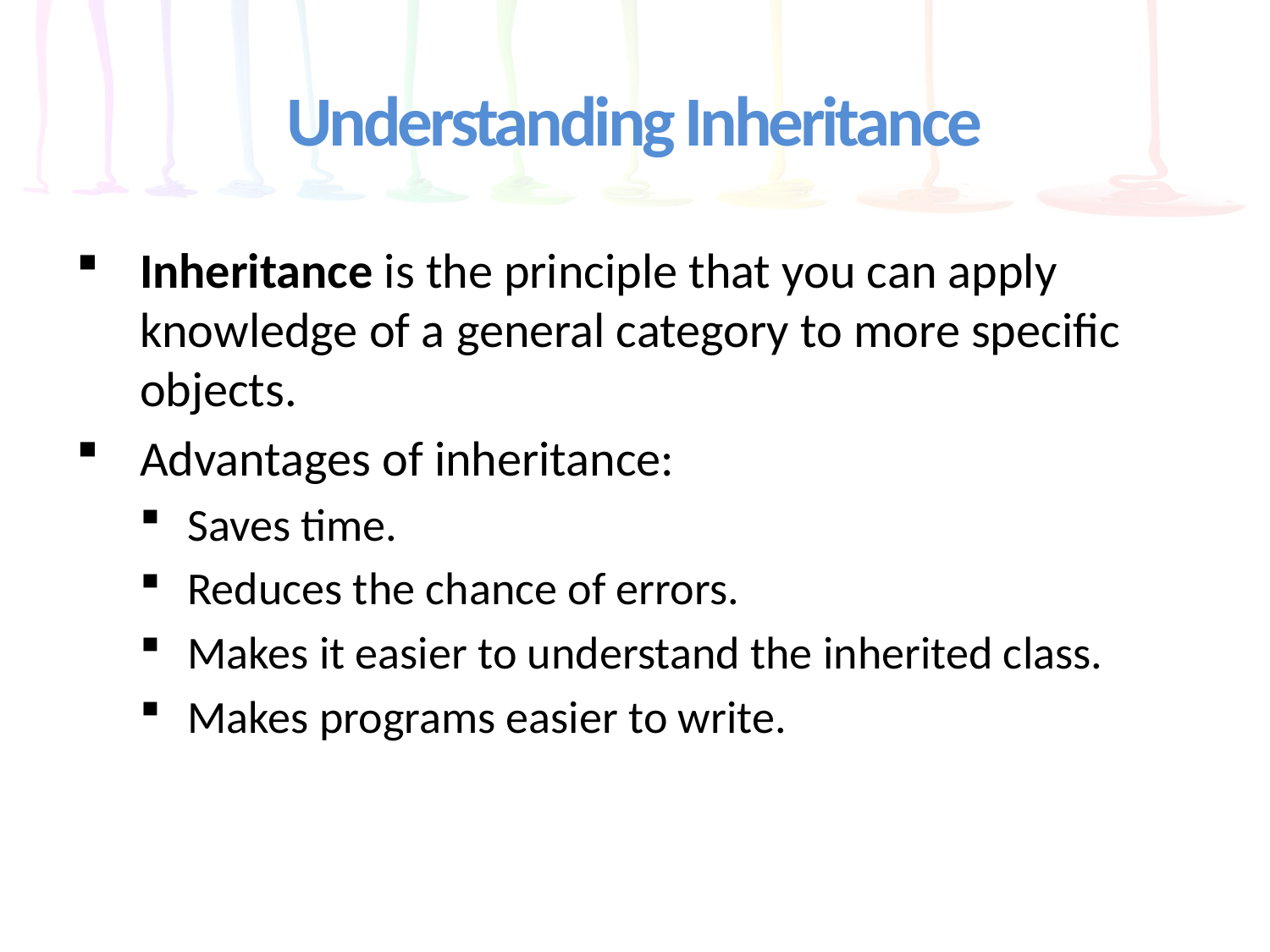

# Understanding Inheritance
Inheritance is the principle that you can apply knowledge of a general category to more specific objects.
Advantages of inheritance:
Saves time.
Reduces the chance of errors.
Makes it easier to understand the inherited class.
Makes programs easier to write.